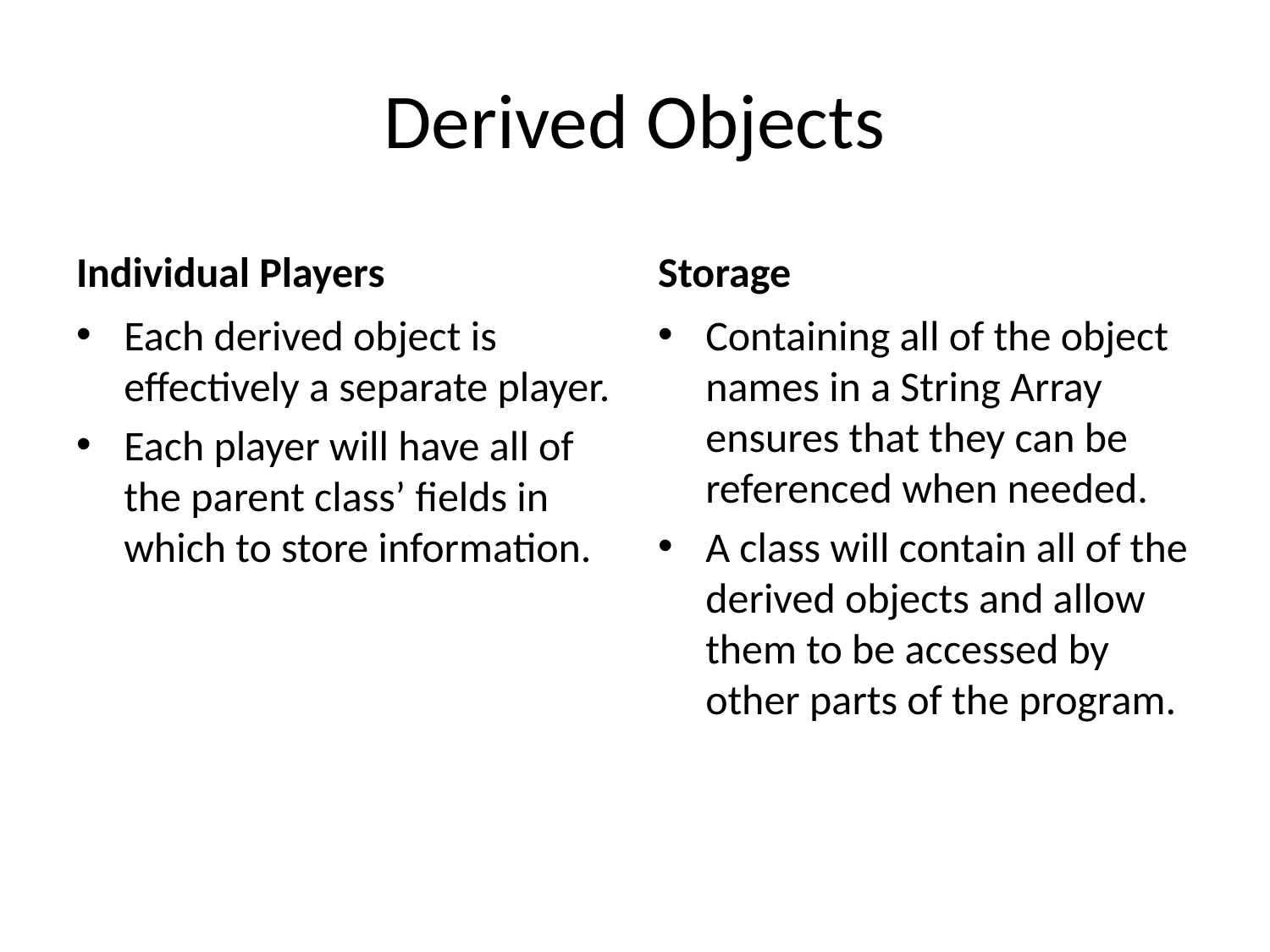

# Derived Objects
Individual Players
Storage
Each derived object is effectively a separate player.
Each player will have all of the parent class’ fields in which to store information.
Containing all of the object names in a String Array ensures that they can be referenced when needed.
A class will contain all of the derived objects and allow them to be accessed by other parts of the program.